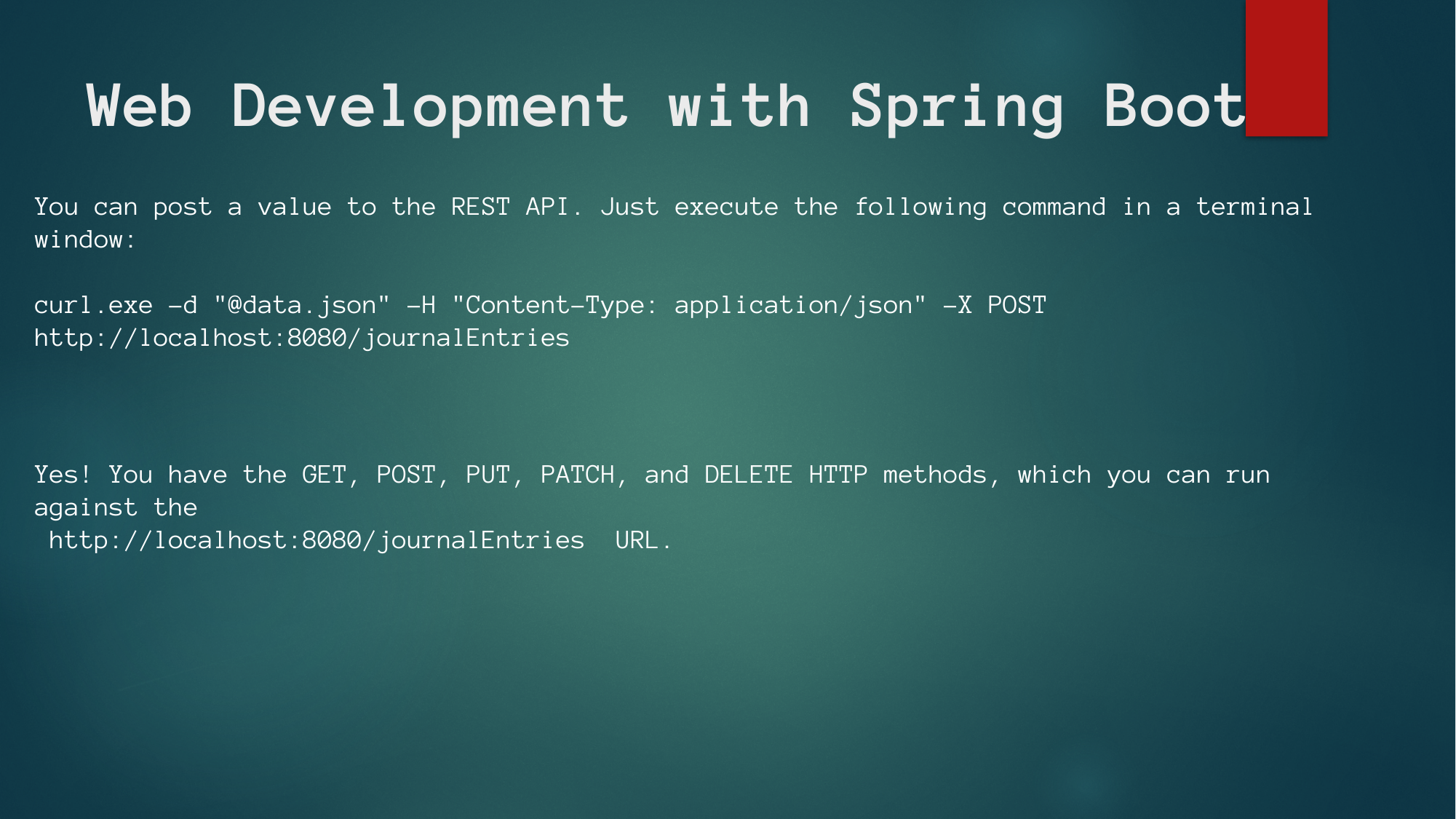

# Web Development with Spring Boot
You can post a value to the REST API. Just execute the following command in a terminal window:

curl.exe -d "@data.json" -H "Content-Type: application/json" -X POST http://localhost:8080/journalEntries
Yes! You have the GET, POST, PUT, PATCH, and DELETE HTTP methods, which you can run against the
 http://localhost:8080/journalEntries  URL.